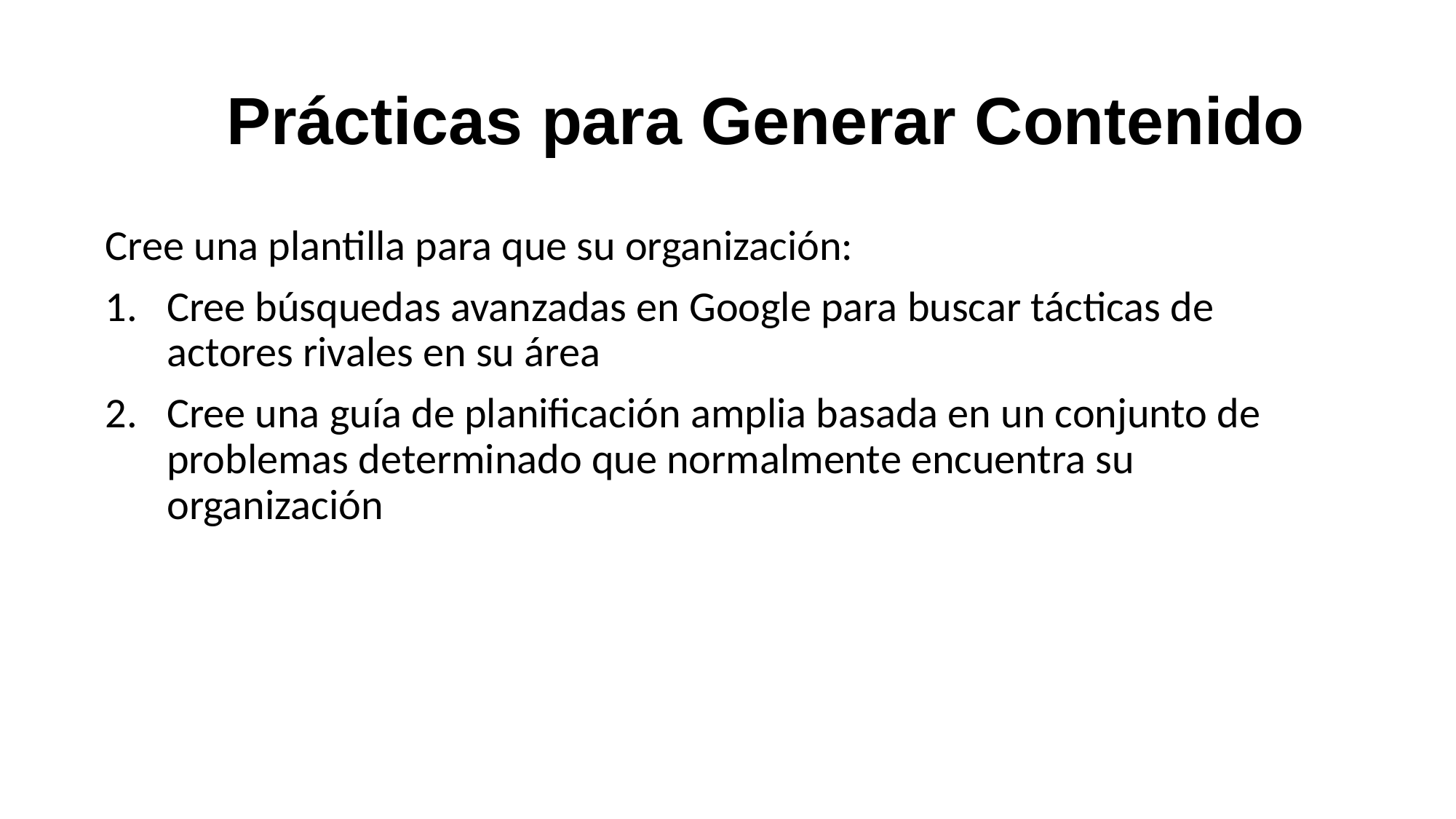

# Prácticas para Generar Contenido
Cree una plantilla para que su organización:
Cree búsquedas avanzadas en Google para buscar tácticas de actores rivales en su área
Cree una guía de planificación amplia basada en un conjunto de problemas determinado que normalmente encuentra su organización